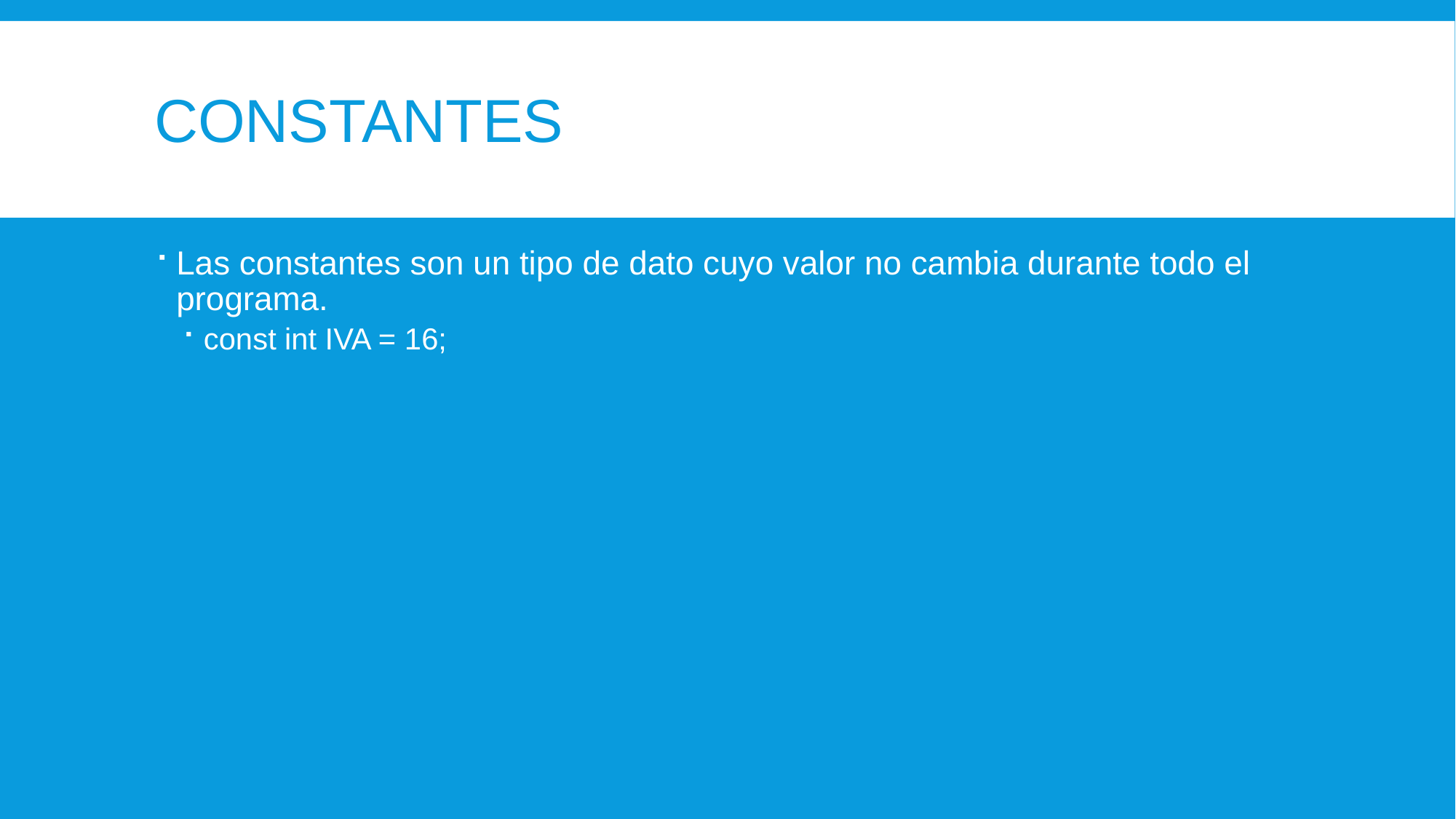

# Constantes
Las constantes son un tipo de dato cuyo valor no cambia durante todo el programa.
const int IVA = 16;